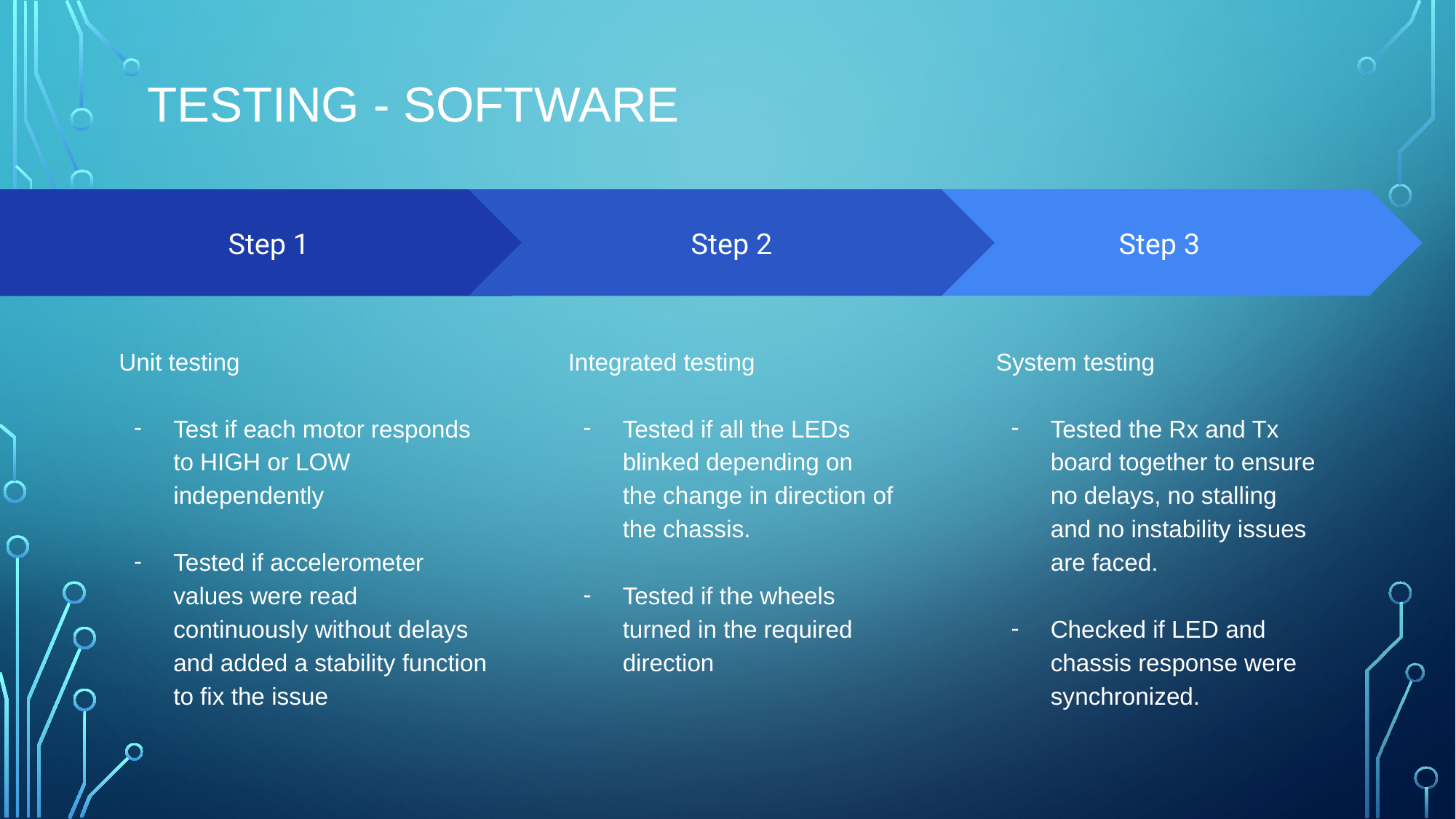

# Testing - Software
Step 2
Integrated testing

Tested if all the LEDs blinked depending on  the change in direction of the chassis.

Tested if the wheels turned in the required direction

Step 3
System testing

Tested the Rx and Tx board together to ensure no delays, no stalling and no instability issues are faced.

Checked if LED and chassis response were synchronized.
Step 1
Unit testing

Test if each motor responds to HIGH or LOW independently

Tested if accelerometer values were read continuously without delays and added a stability function to fix the issue